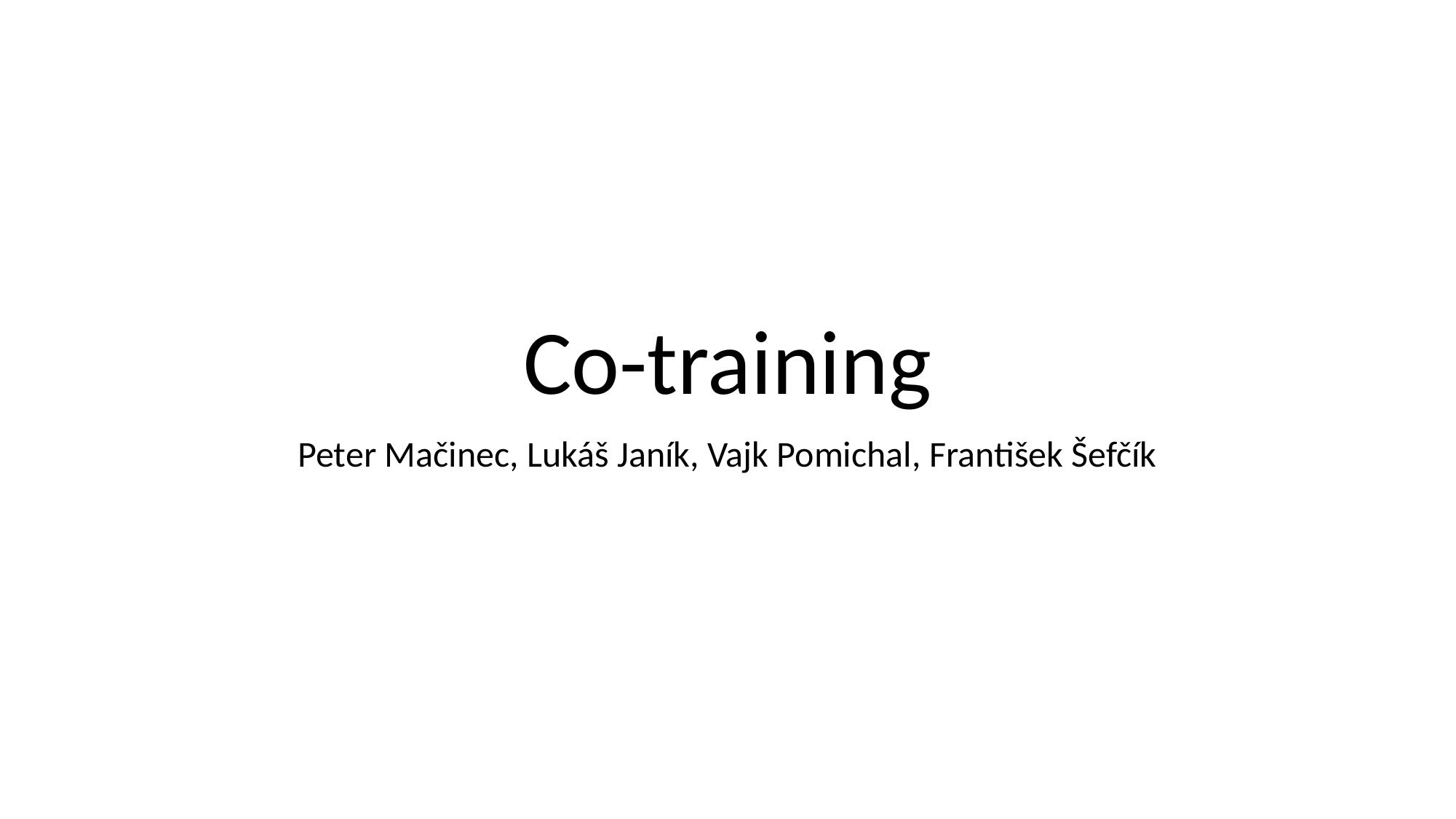

# Co-training
Peter Mačinec, Lukáš Janík, Vajk Pomichal, František Šefčík